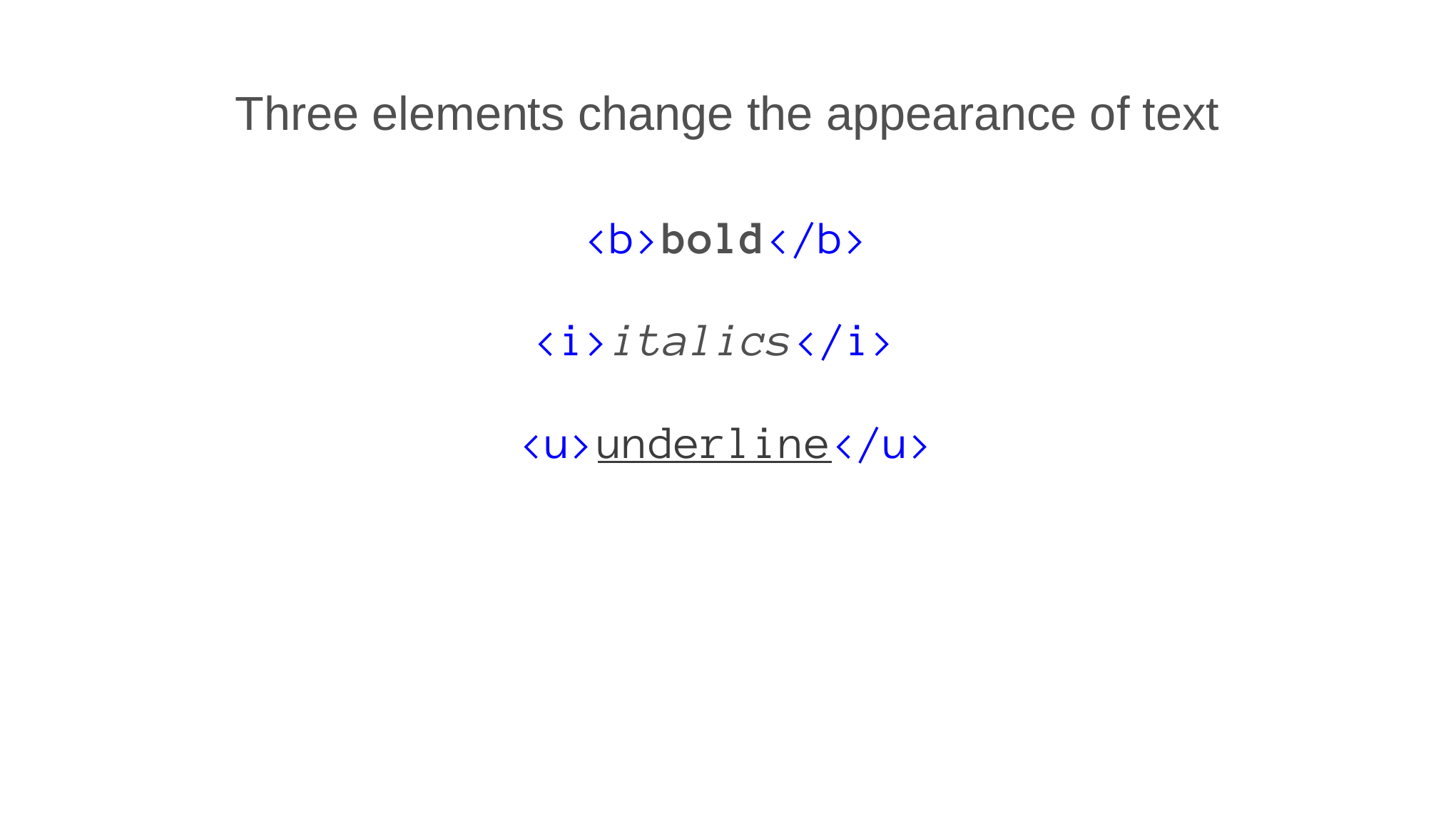

Three elements change the appearance of text
<b>bold</b>
<i>italics</i>
<u>underline</u>